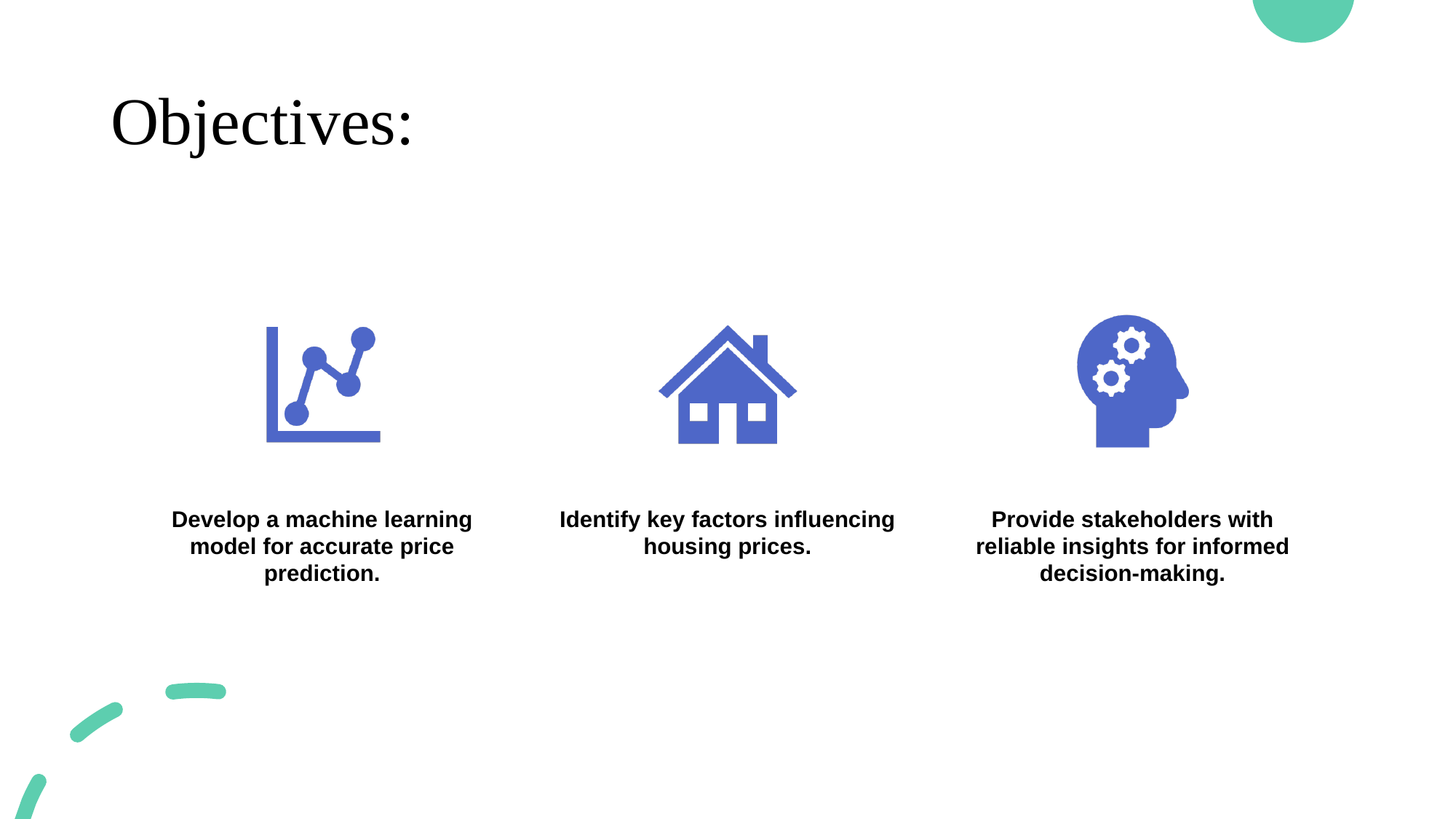

# Objectives:
Develop a machine learning model for accurate price prediction.
Identify key factors influencing housing prices.
Provide stakeholders with reliable insights for informed decision-making.